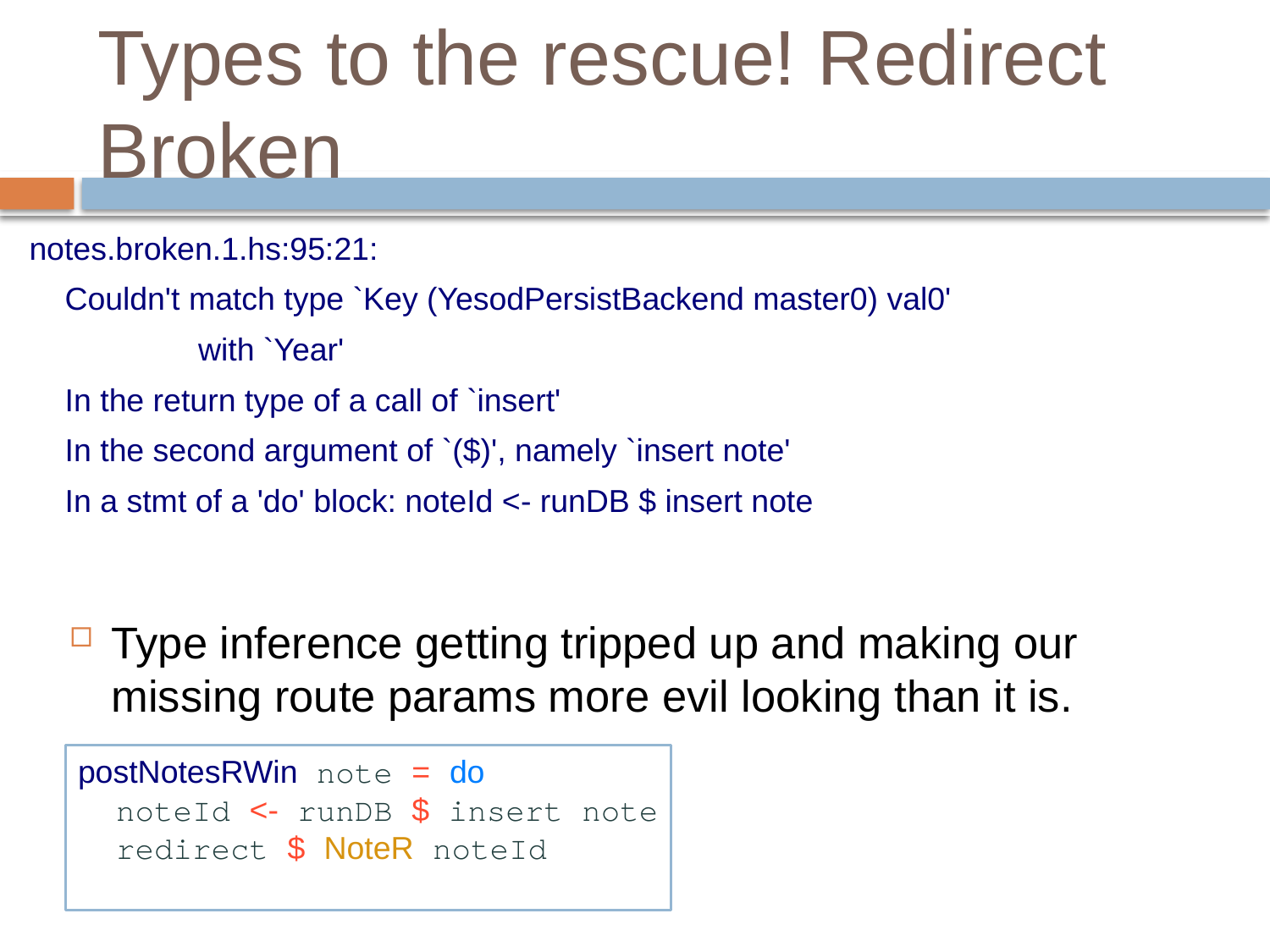

# Types to the rescue! Redirect Broken
notes.broken.1.hs:95:21:
    Couldn't match type `Key (YesodPersistBackend master0) val0'
                   with `Year'
    In the return type of a call of `insert'
    In the second argument of `($)', namely `insert note'
    In a stmt of a 'do' block: noteId <- runDB $ insert note

Type inference getting tripped up and making our missing route params more evil looking than it is.
postNotesRWin note = do
  noteId <- runDB $ insert note
  redirect $ NoteR noteId